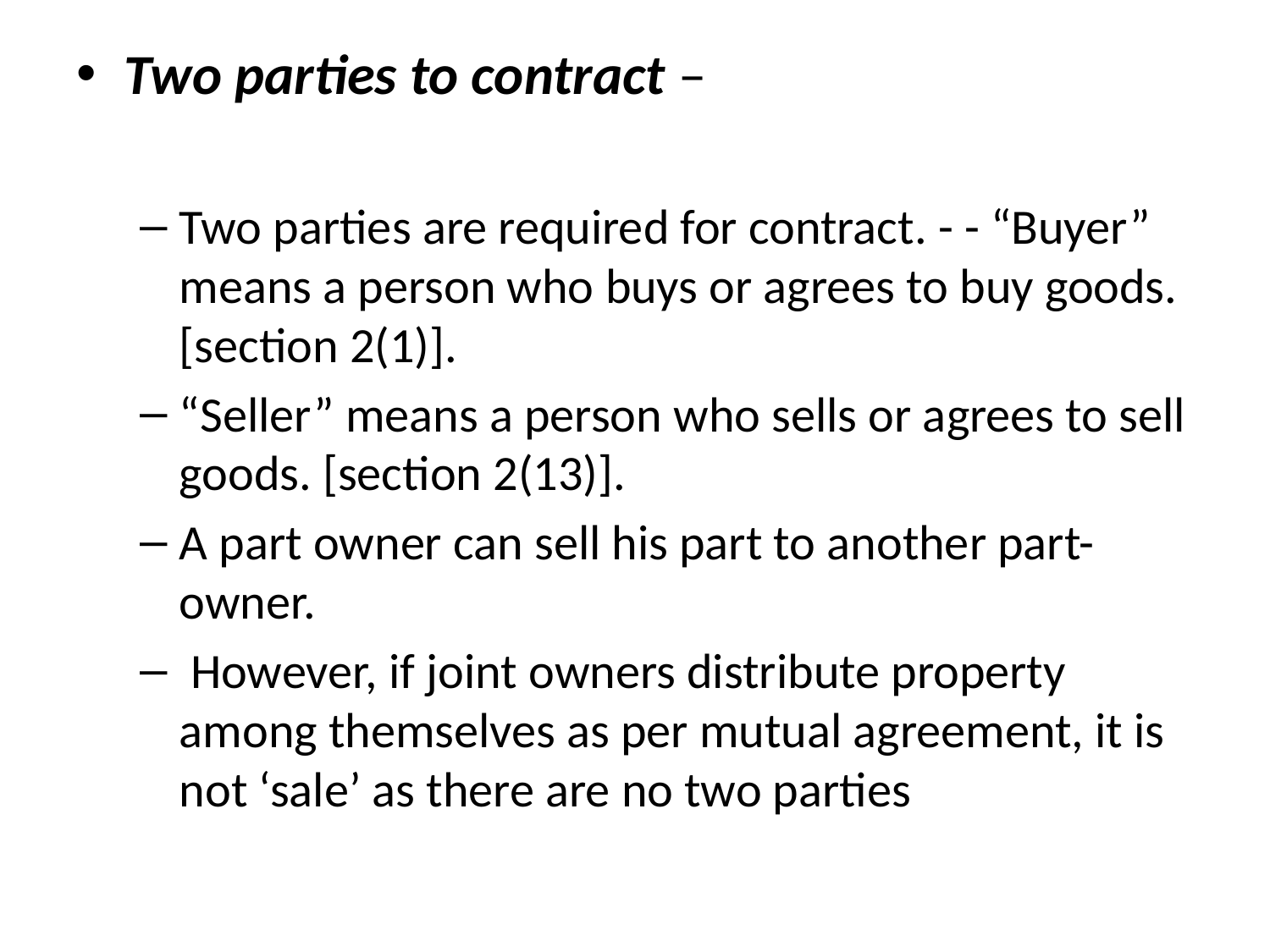

Two parties to contract –

Two parties are required for contract. - - “Buyer” means a person who buys or agrees to buy goods. [section 2(1)].
“Seller” means a person who sells or agrees to sell goods. [section 2(13)].
A part owner can sell his part to another part-owner.
 However, if joint owners distribute property among themselves as per mutual agreement, it is not ‘sale’ as there are no two parties